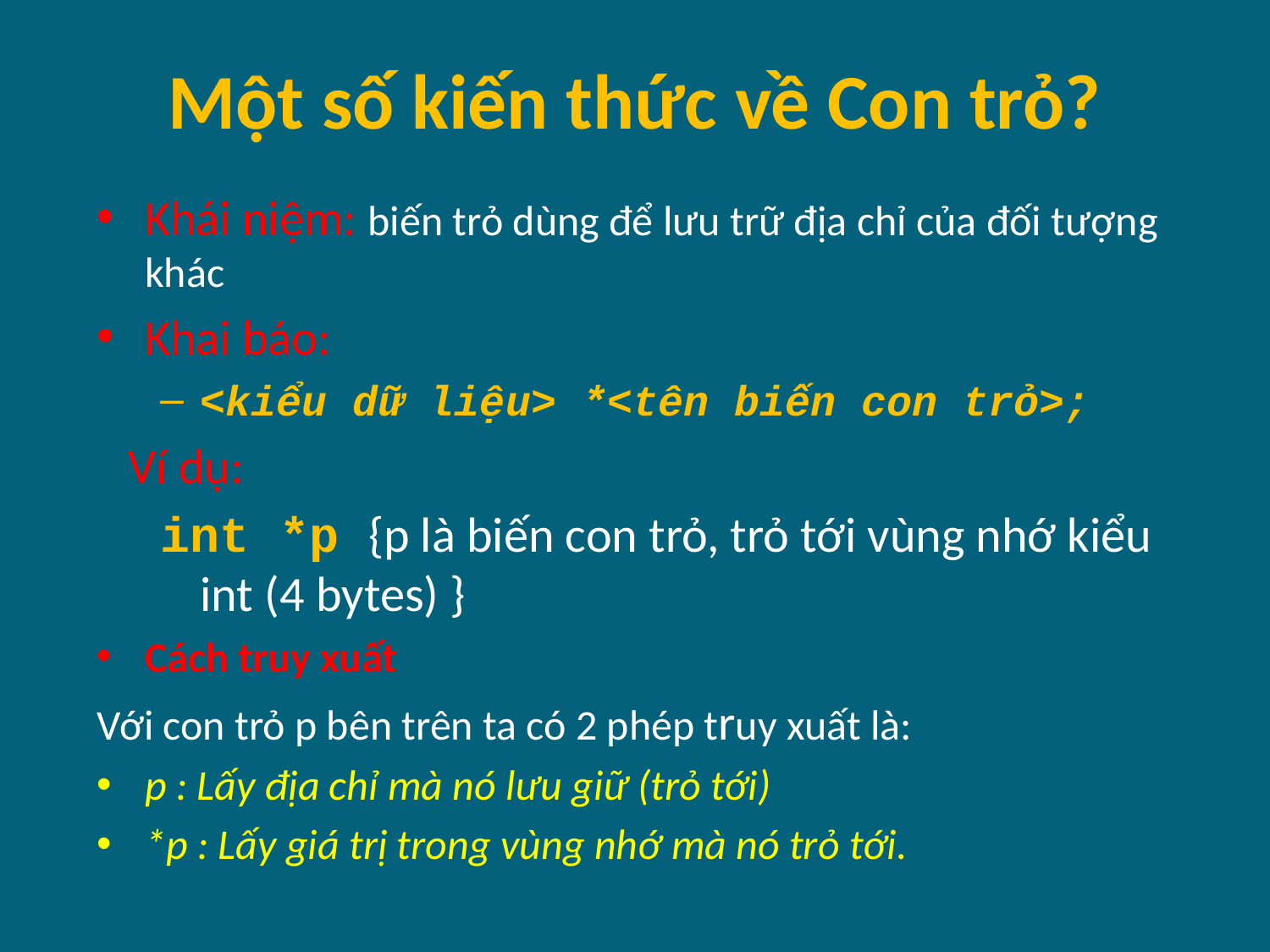

# Một số kiến thức về Con trỏ?
Khái niệm: biến trỏ dùng để lưu trữ địa chỉ của đối tượng khác
Khai báo:
<kiểu dữ liệu> *<tên biến con trỏ>;
Ví dụ:
int *p {p là biến con trỏ, trỏ tới vùng nhớ kiểu int (4 bytes) }
Cách truy xuất
Với con trỏ p bên trên ta có 2 phép truy xuất là:
p : Lấy địa chỉ mà nó lưu giữ (trỏ tới)
*p : Lấy giá trị trong vùng nhớ mà nó trỏ tới.